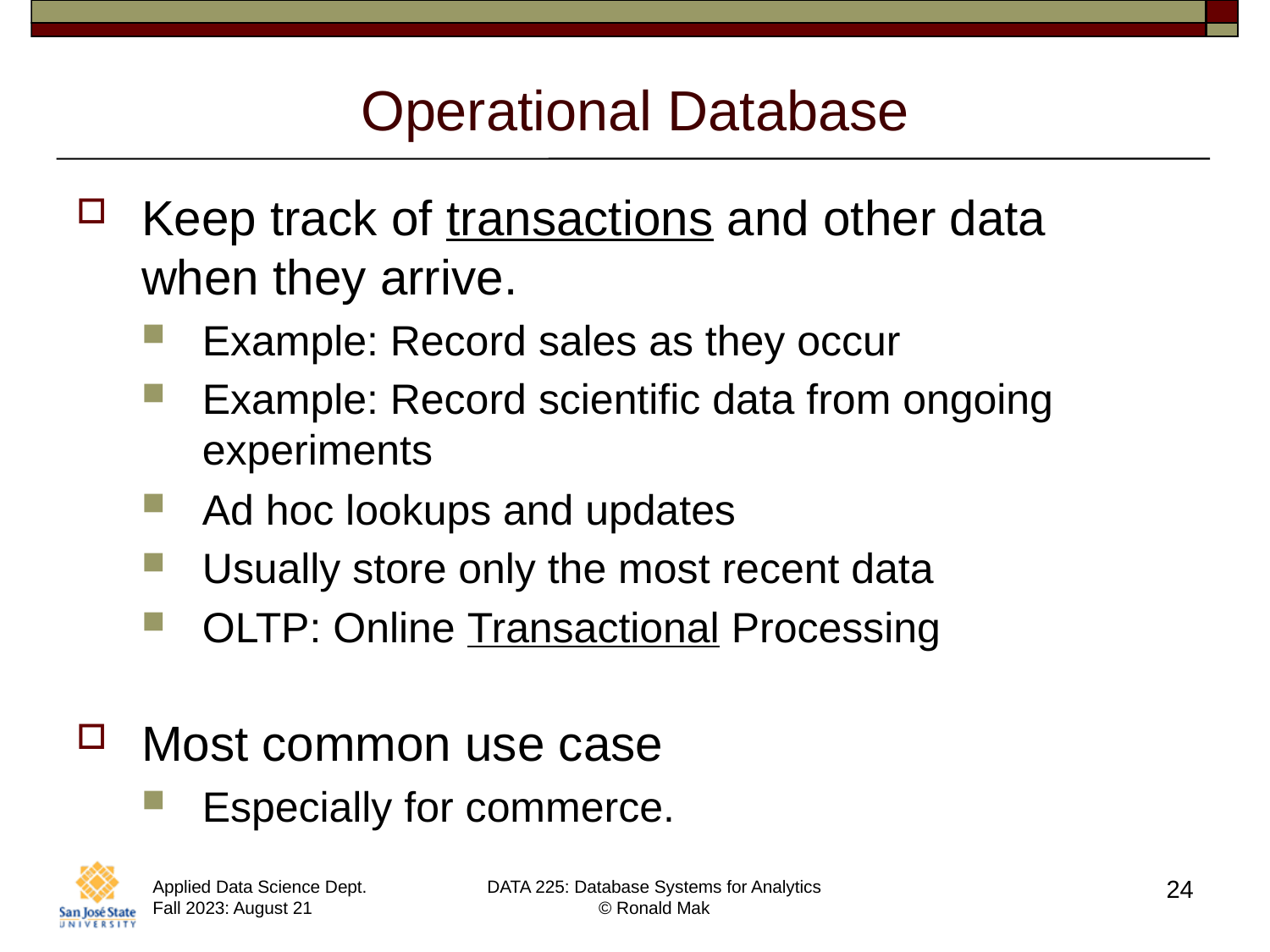

# Operational Database
Keep track of transactions and other data
when they arrive.
Example: Record sales as they occur
Example: Record scientific data from ongoing experiments
Ad hoc lookups and updates
Usually store only the most recent data
OLTP: Online Transactional Processing

Most common use case
Especially for commerce.
24